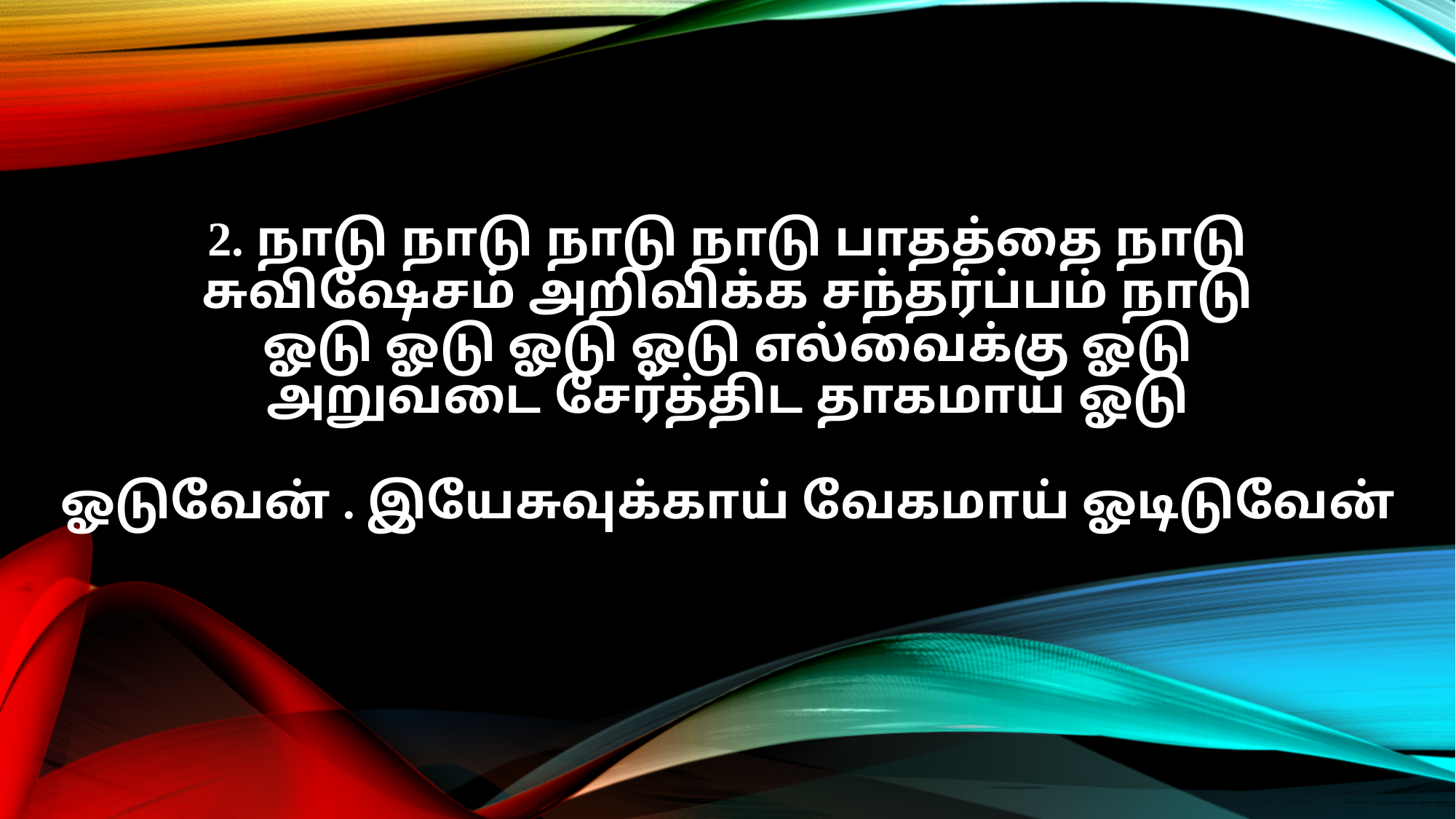

2. நாடு நாடு நாடு நாடு பாதத்தை நாடு
சுவிஷேசம் அறிவிக்க சந்தர்ப்பம் நாடு
ஓடு ஓடு ஓடு ஓடு எல்வைக்கு ஓடு
அறுவடை சேர்த்திட தாகமாய் ஓடு
ஓடுவேன் . இயேசுவுக்காய் வேகமாய் ஓடிடுவேன்